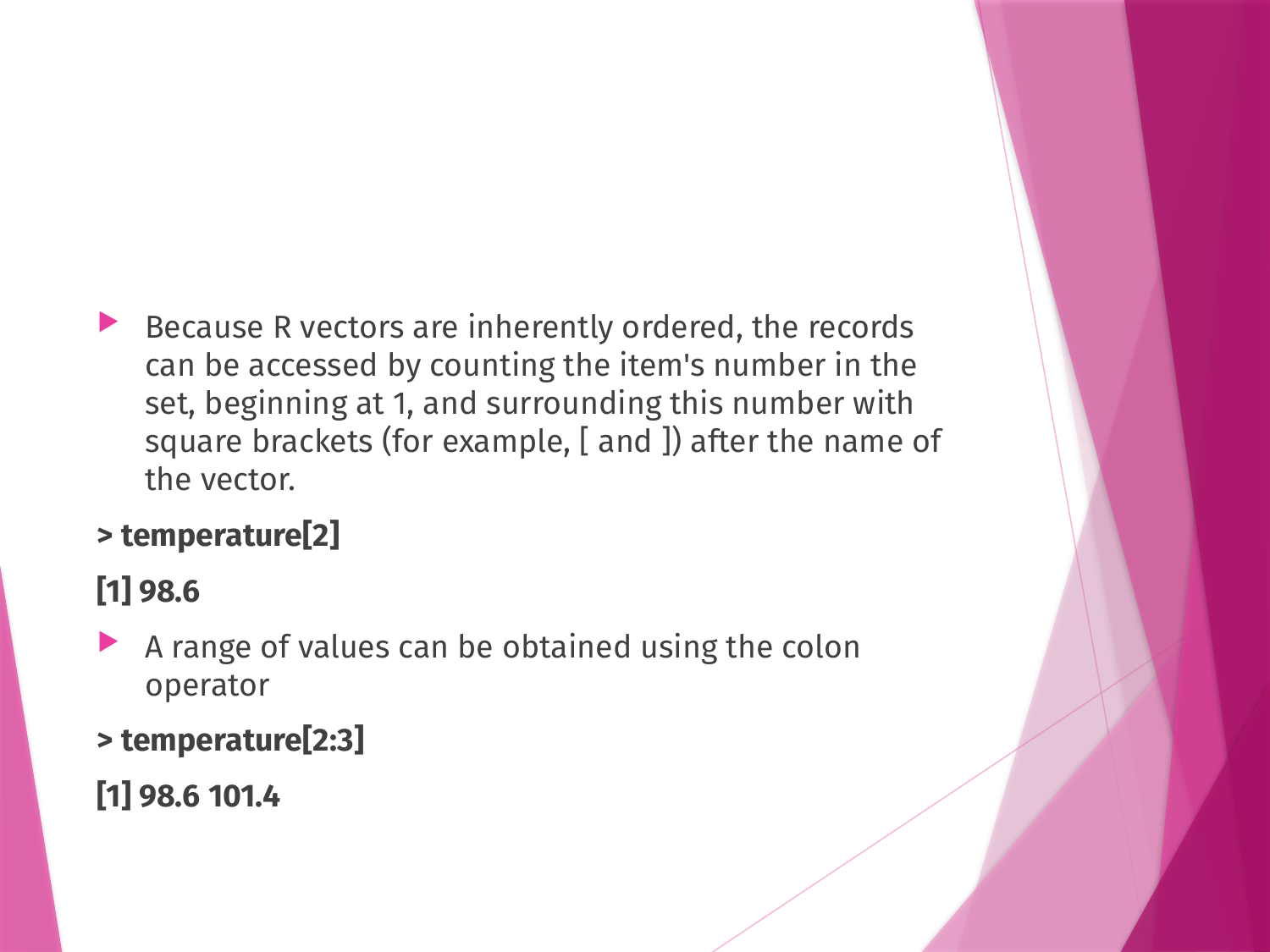

#
Because R vectors are inherently ordered, the records can be accessed by counting the item's number in the set, beginning at 1, and surrounding this number with square brackets (for example, [ and ]) after the name of the vector.
> temperature[2]
[1] 98.6
A range of values can be obtained using the colon operator
> temperature[2:3]
[1] 98.6 101.4